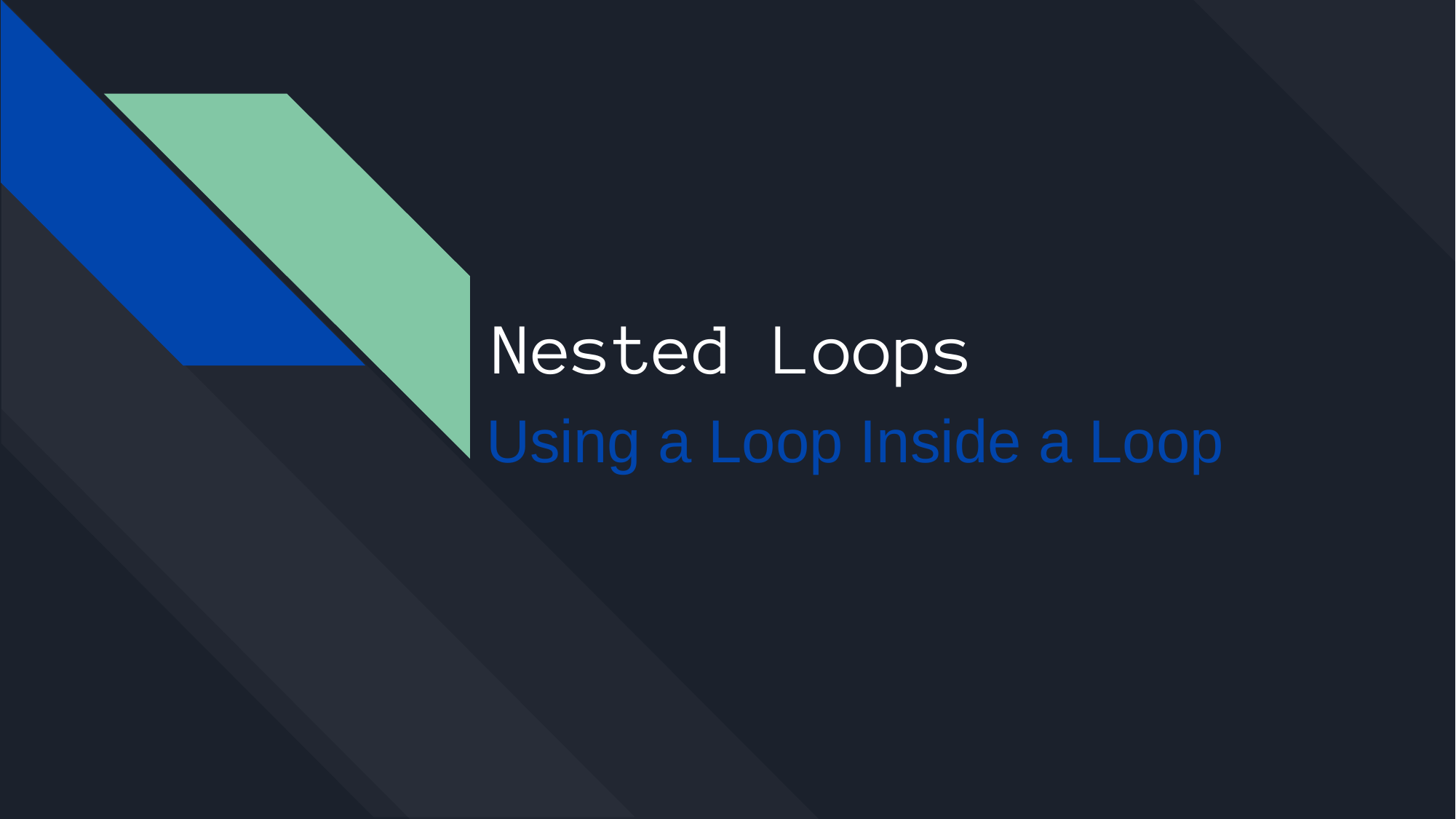

# Nested Loops
Using a Loop Inside a Loop